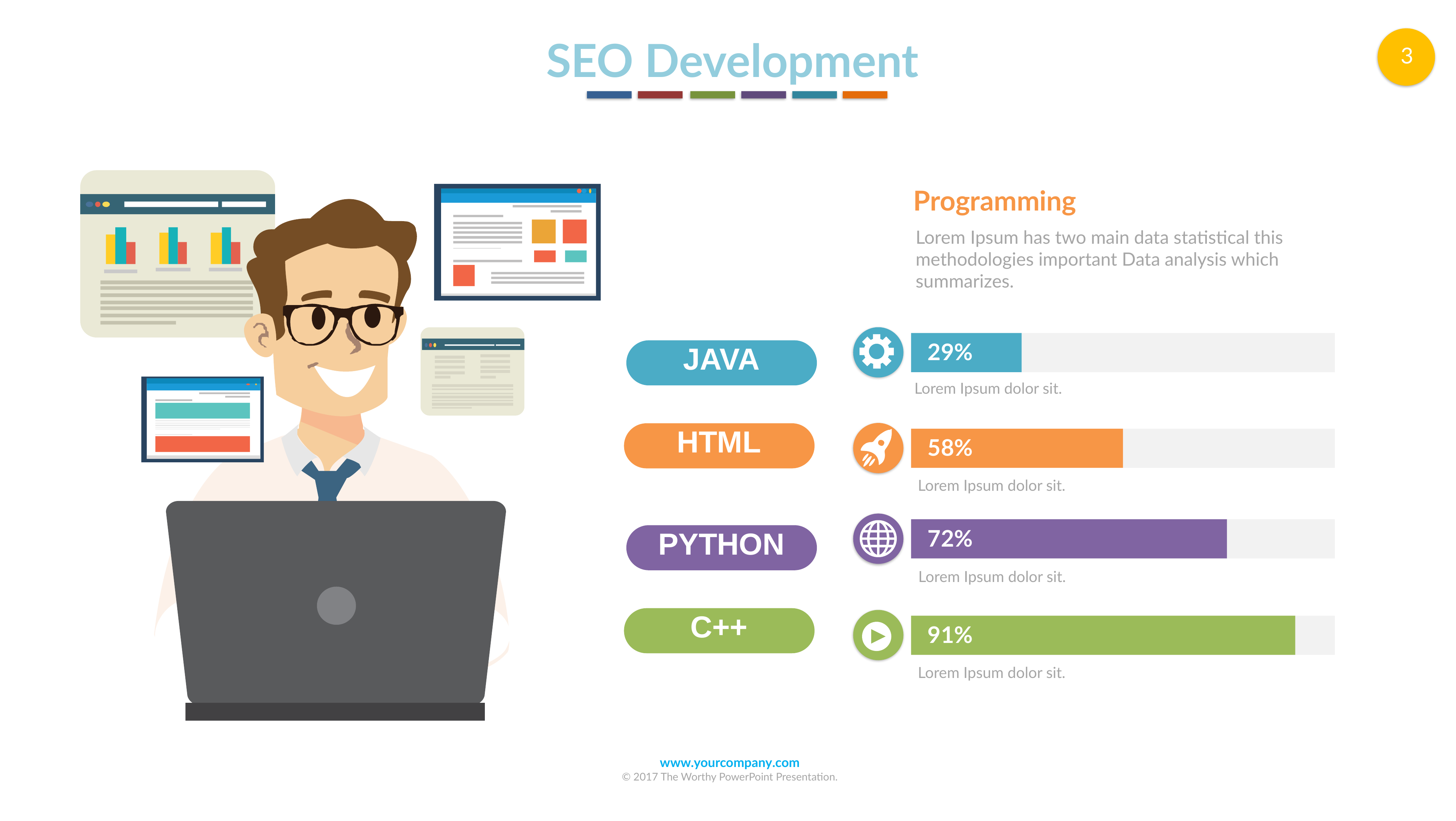

SEO Development

Programming
Lorem Ipsum has two main data statistical this methodologies important Data analysis which summarizes.

29%

Lorem Ipsum dolor sit.

JAVA

HTML

58%

Lorem Ipsum dolor sit.

72%

Lorem Ipsum dolor sit.

PYTHON

C++

91%

Lorem Ipsum dolor sit.